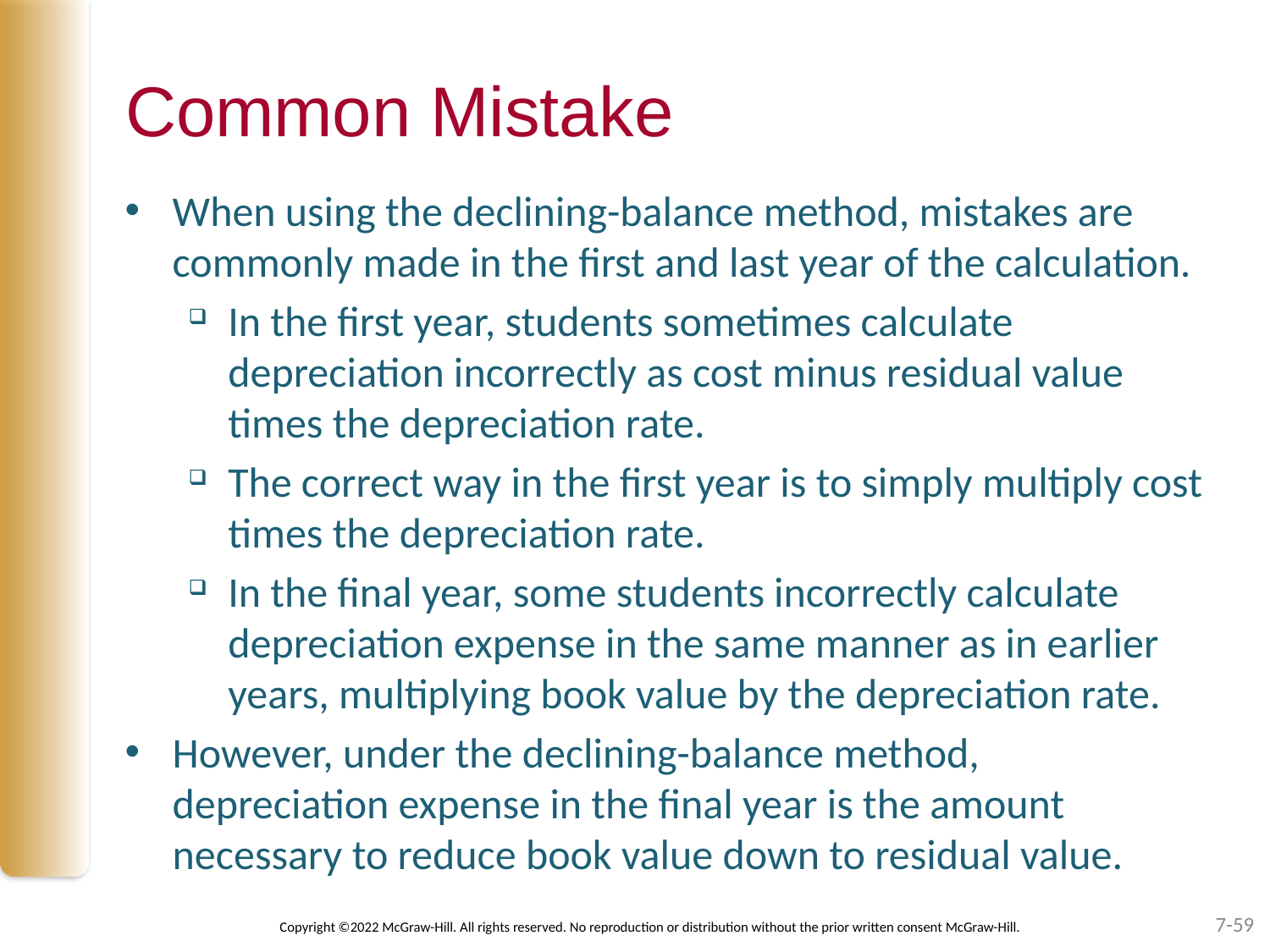

# Common Mistake
When using the declining-balance method, mistakes are commonly made in the first and last year of the calculation.
In the first year, students sometimes calculate depreciation incorrectly as cost minus residual value times the depreciation rate.
The correct way in the first year is to simply multiply cost times the depreciation rate.
In the final year, some students incorrectly calculate depreciation expense in the same manner as in earlier years, multiplying book value by the depreciation rate.
However, under the declining-balance method, depreciation expense in the final year is the amount necessary to reduce book value down to residual value.
7-59
Copyright ©2022 McGraw-Hill. All rights reserved. No reproduction or distribution without the prior written consent McGraw-Hill.